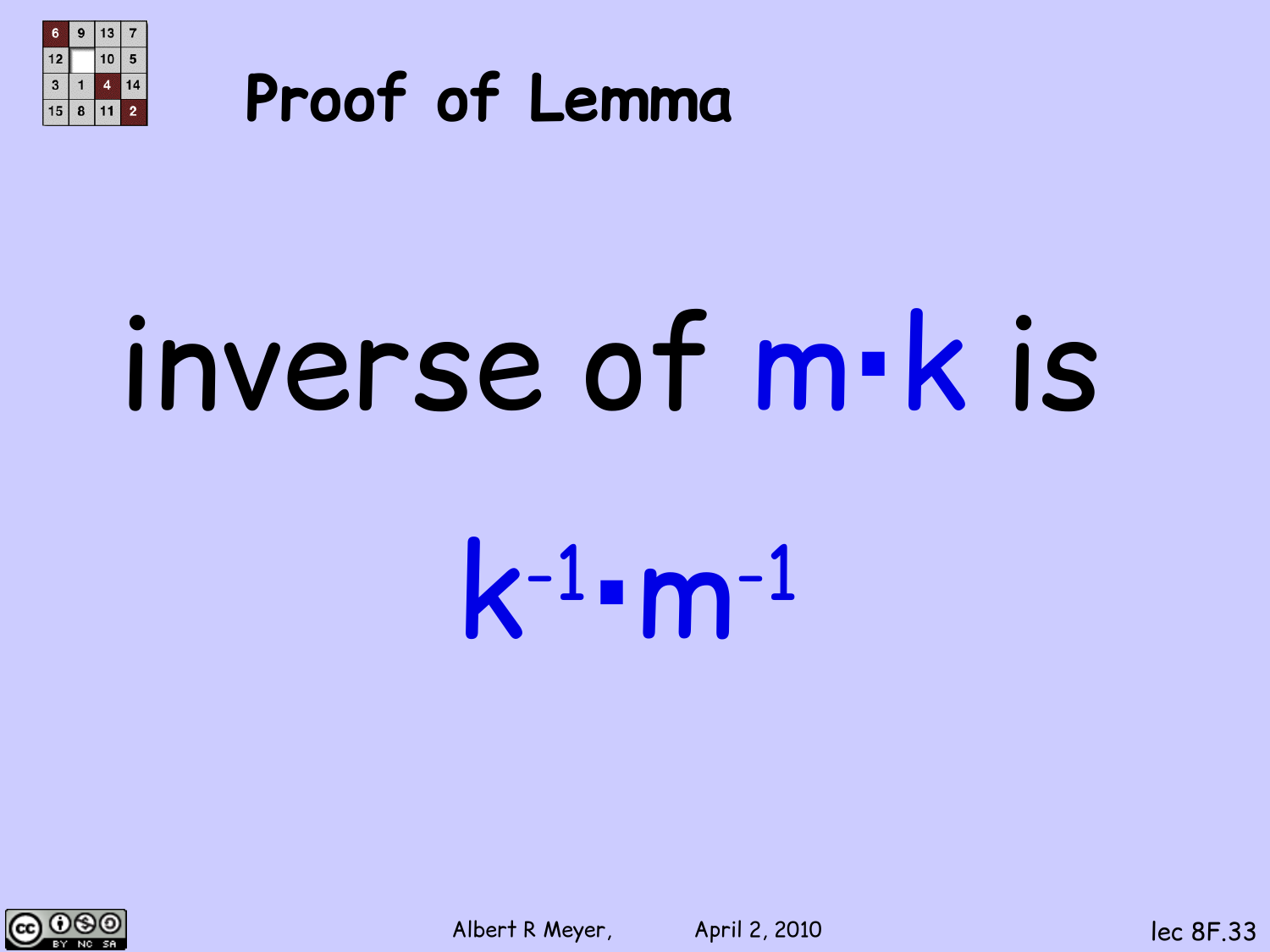

# Proof of Lemma
inverse of m⋅k is
k-1⋅m-1
lec 8F.33